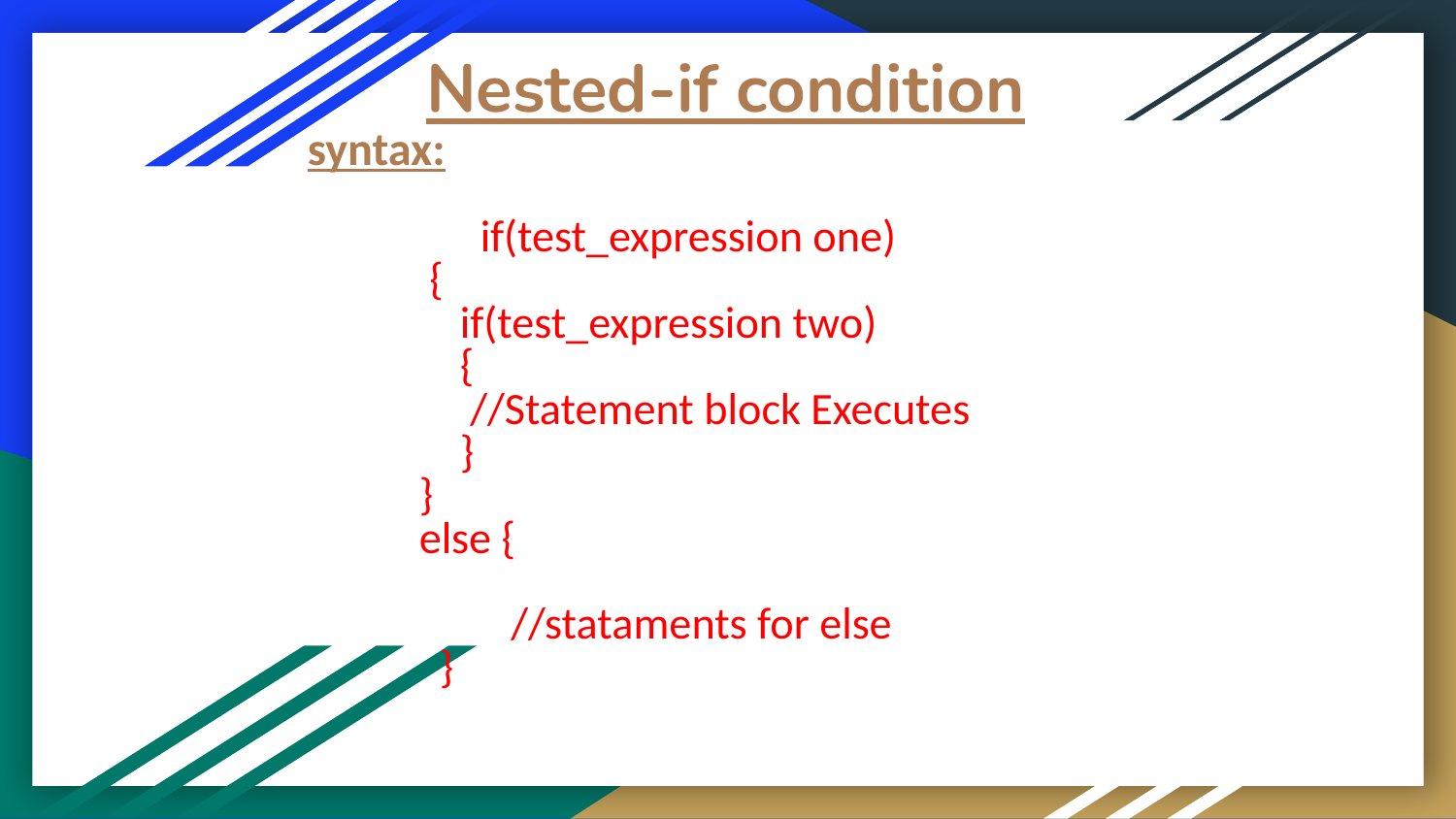

# Nested-if condition
            syntax:

                             if(test_expression one)
                        {
                           if(test_expression two)
                           {
                            //Statement block Executes
                           }
                       }
                       else {

                                //stataments for else
                         }